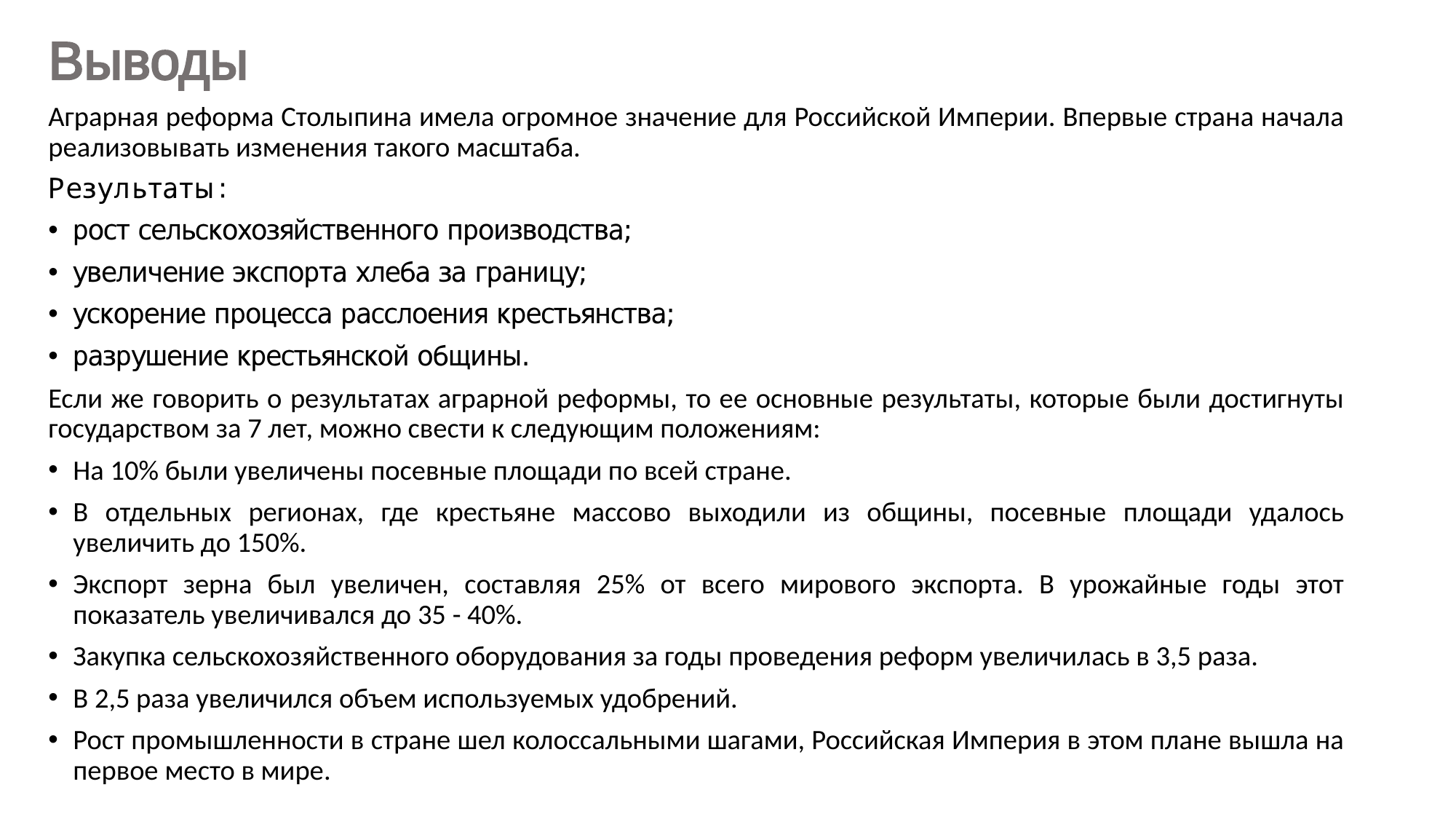

# Выводы
Аграрная реформа Столыпина имела огромное значение для Российской Империи. Впервые страна начала реализовывать изменения такого масштаба.
Результаты:
рост сельскохозяйственного производства;
увеличение экспорта хлеба за границу;
ускорение процесса расслоения крестьянства;
разрушение крестьянской общины.
Если же говорить о результатах аграрной реформы, то ее основные результаты, которые были достигнуты государством за 7 лет, можно свести к следующим положениям:
На 10% были увеличены посевные площади по всей стране.
В отдельных регионах, где крестьяне массово выходили из общины, посевные площади удалось увеличить до 150%.
Экспорт зерна был увеличен, составляя 25% от всего мирового экспорта. В урожайные годы этот показатель увеличивался до 35 - 40%.
Закупка сельскохозяйственного оборудования за годы проведения реформ увеличилась в 3,5 раза.
В 2,5 раза увеличился объем используемых удобрений.
Рост промышленности в стране шел колоссальными шагами, Российская Империя в этом плане вышла на первое место в мире.